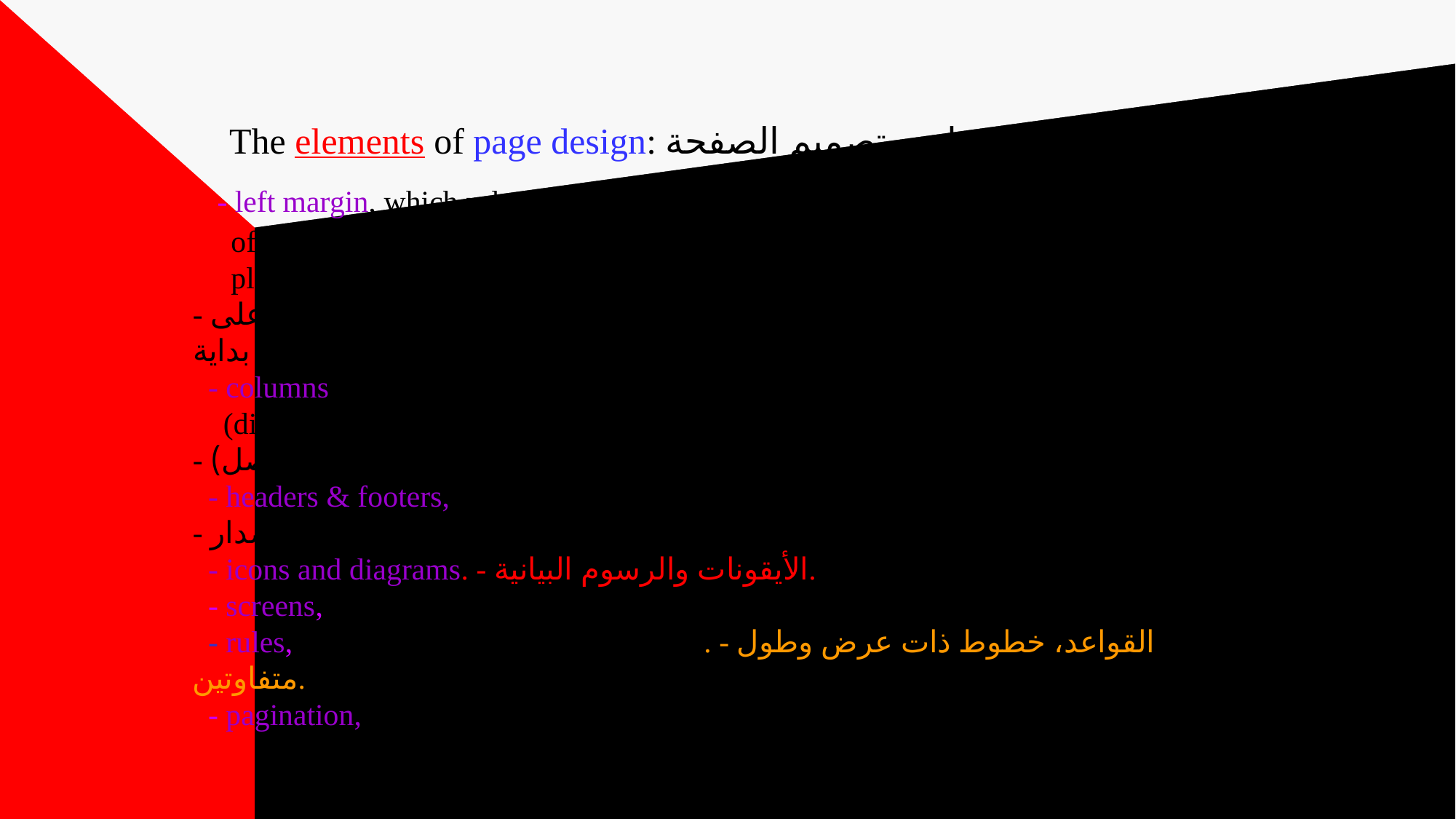

# The elements of page design: عناصر تصميم الصفحة: - left margin, which rule the page, so to speak, because most of the items on the page  use the left margin as a  starting place. - الهامش الأيسر، الذي يحكم الصفحة، إذا جاز التعبير، لأن معظم العناصر الموجودة على الصفحة تستخدم الهامش الأيسر كنقطة بداية. - columns, newspaper column(snake text) or table columns (discrete item) - الأعمدة، عمود الصحيفة (نص الأفعى) أو أعمدة الجدول (عنصر منفصل) - headers & footers, contains product name, version number. - الرؤوس والتذييلات، تحتوي على اسم المنتج ورقم الإصدار. - icons and diagrams. - الأيقونات والرسوم البيانية. - screens, full and partial. - الشاشات، كاملة وجزئية. - rules, lines of varying width and length. - القواعد، خطوط ذات عرض وطول متفاوتين. - pagination, sequential and modular(2-10) - الترقيم، متسلسل ومعياري (2-10)